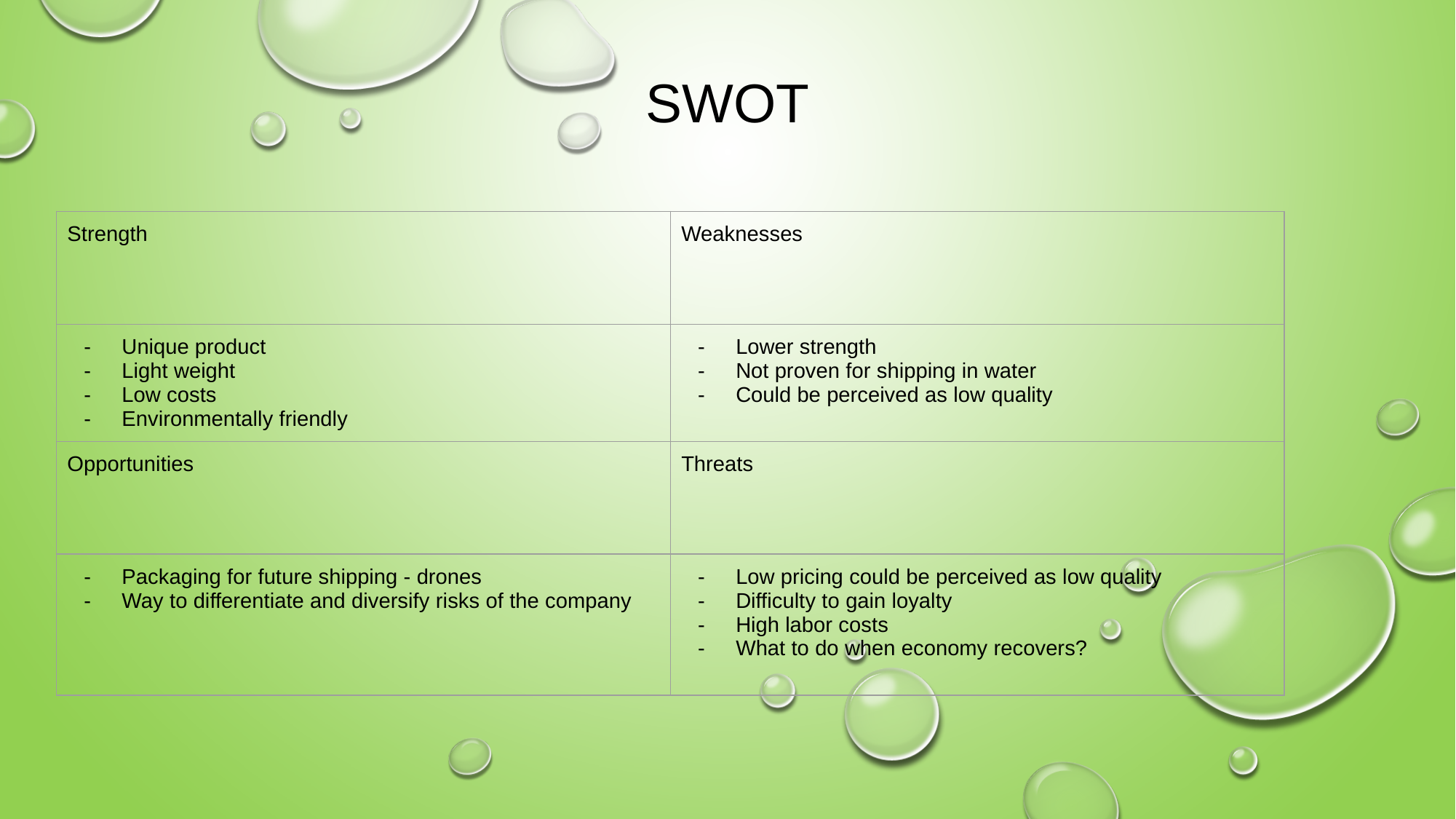

SWOT
| Strength | Weaknesses |
| --- | --- |
| Unique product Light weight Low costs Environmentally friendly | Lower strength Not proven for shipping in water Could be perceived as low quality |
| Opportunities | Threats |
| Packaging for future shipping - drones Way to differentiate and diversify risks of the company | Low pricing could be perceived as low quality Difficulty to gain loyalty High labor costs What to do when economy recovers? |